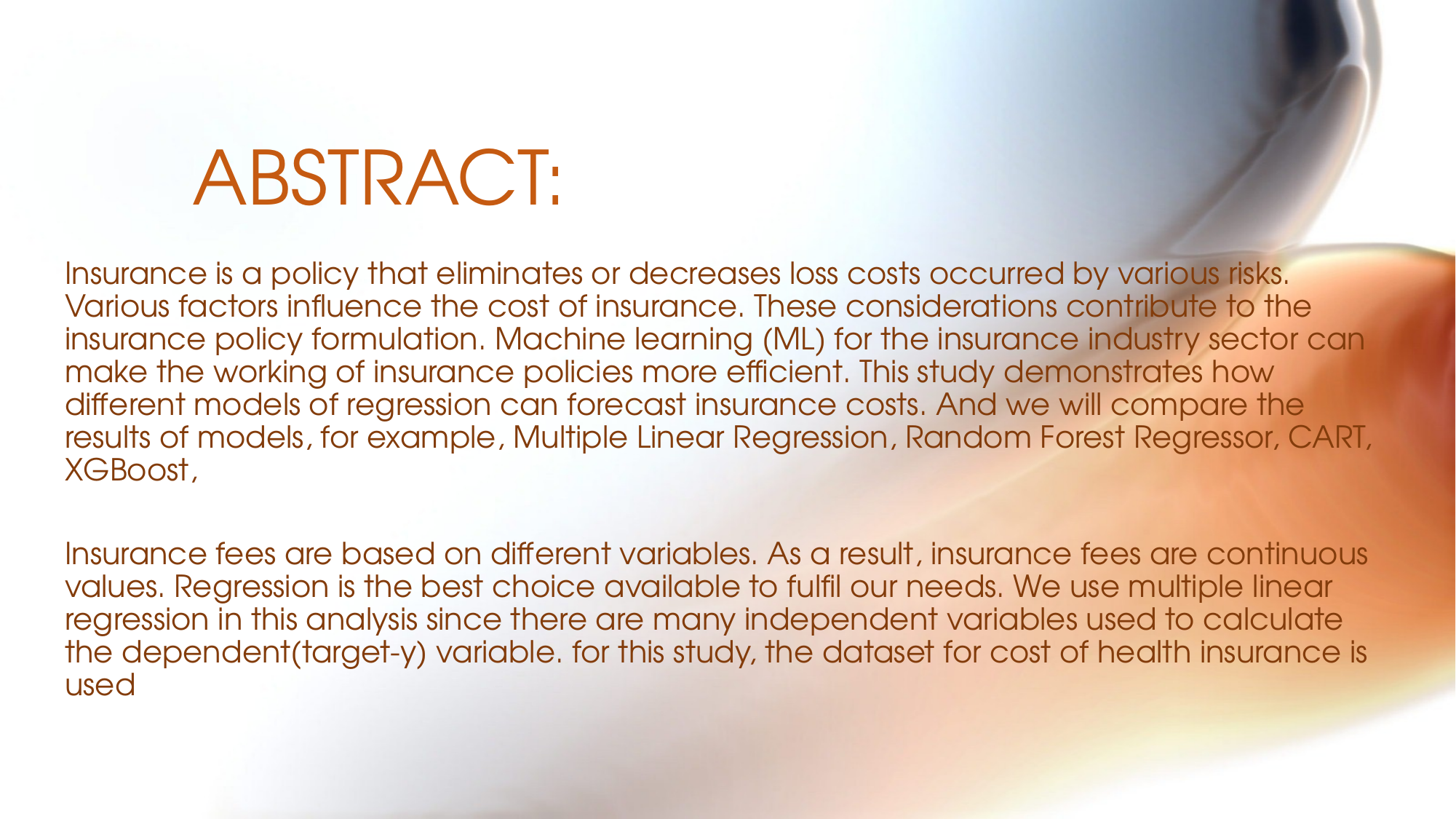

# ABSTRACT:
Insurance is a policy that eliminates or decreases loss costs occurred by various risks. Various factors influence the cost of insurance. These considerations contribute to the insurance policy formulation. Machine learning (ML) for the insurance industry sector can make the working of insurance policies more efficient. This study demonstrates how different models of regression can forecast insurance costs. And we will compare the results of models, for example, Multiple Linear Regression, Random Forest Regressor, CART, XGBoost,

Insurance fees are based on different variables. As a result, insurance fees are continuous values. Regression is the best choice available to fulfil our needs. We use multiple linear regression in this analysis since there are many independent variables used to calculate the dependent(target-y) variable. for this study, the dataset for cost of health insurance is used